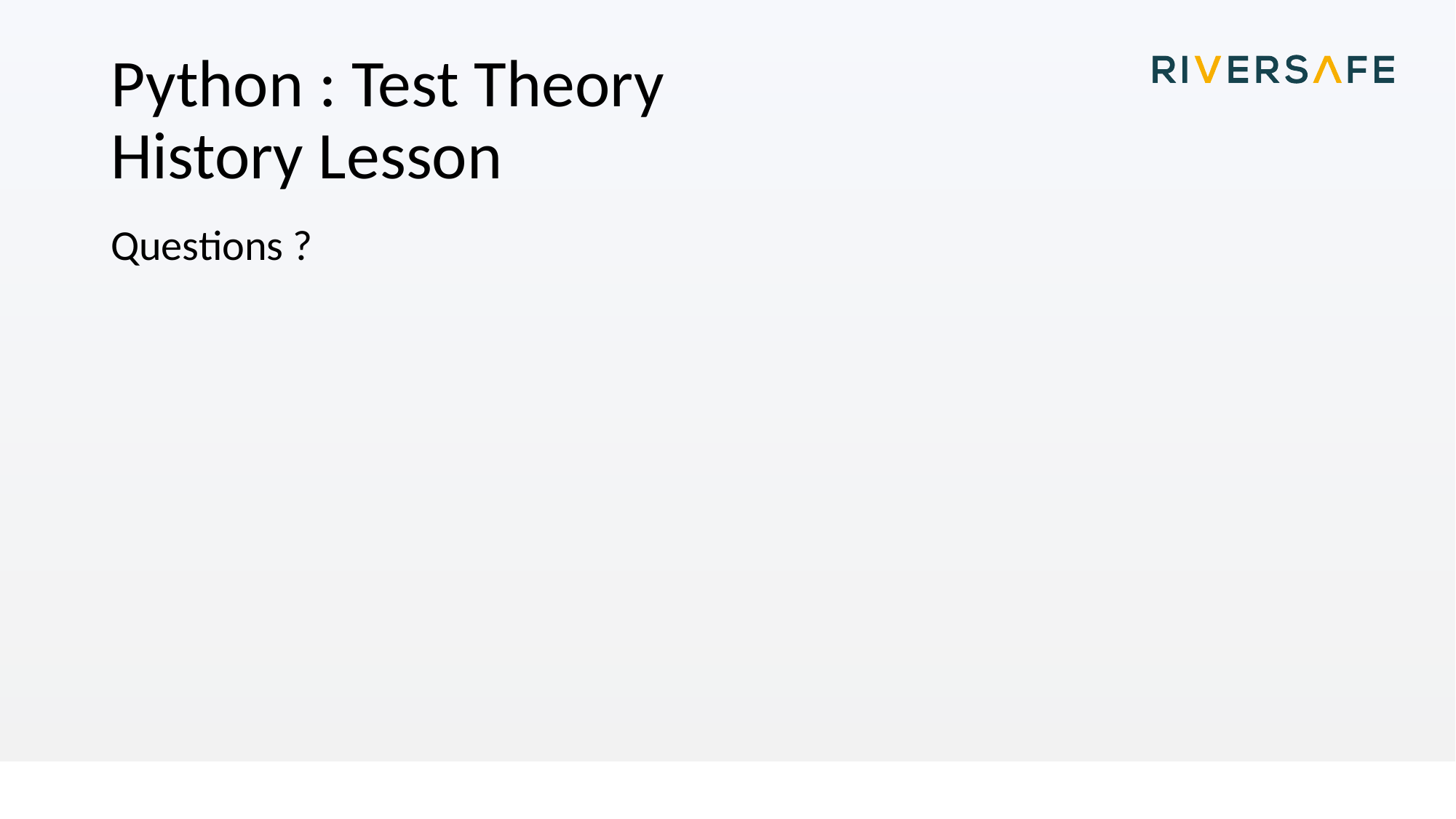

# Python : Test Theory History Lesson
Questions ?